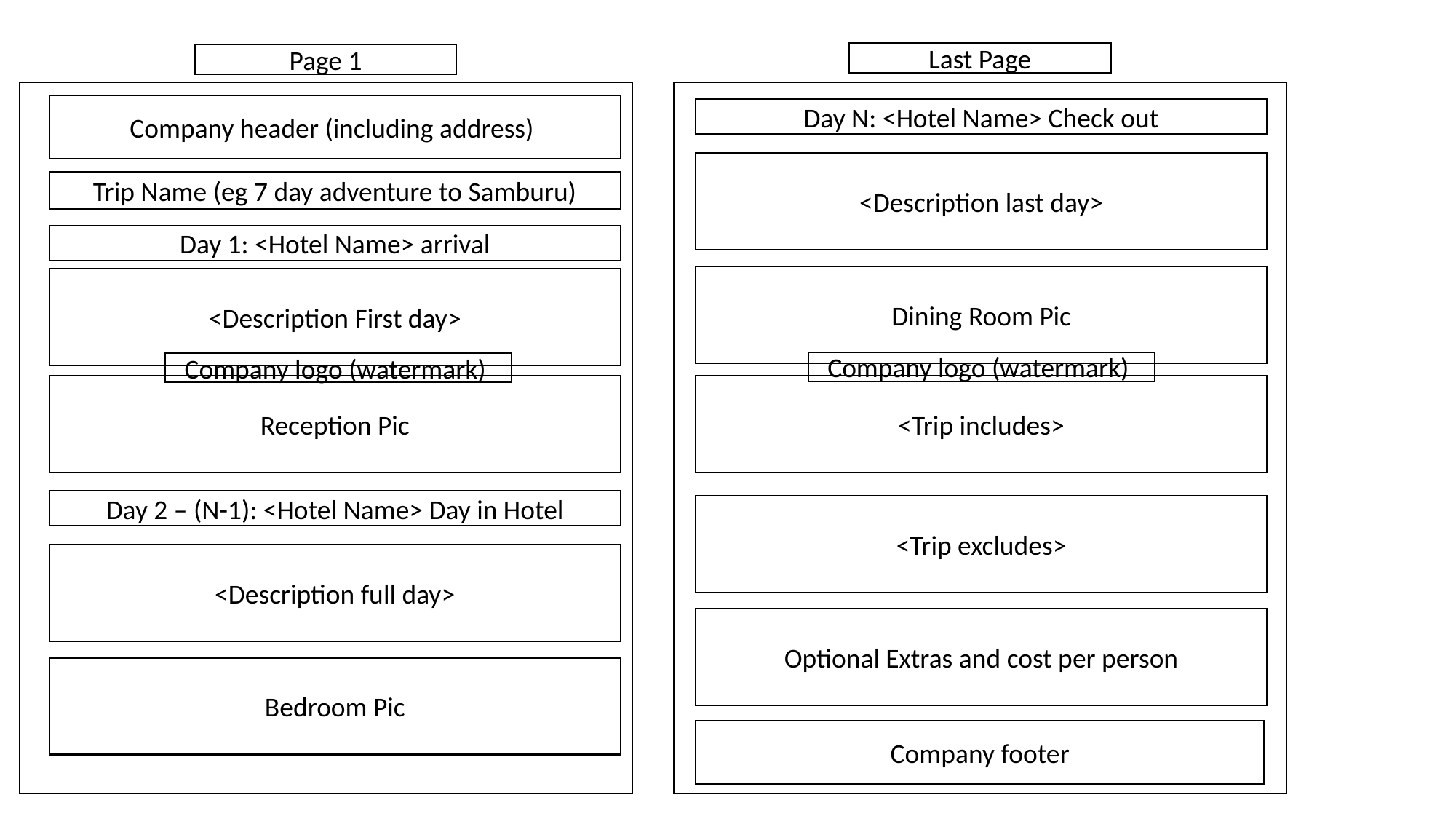

Last Page
Page 1

Company header (including address)
Day N: <Hotel Name> Check out
<Description last day>
Trip Name (eg 7 day adventure to Samburu)
Day 1: <Hotel Name> arrival
Dining Room Pic
<Description First day>
Company logo (watermark)
Company logo (watermark)
<Trip includes>
Reception Pic
Day 2 – (N-1): <Hotel Name> Day in Hotel
<Trip excludes>
<Description full day>
Optional Extras and cost per person
Bedroom Pic
Company footer